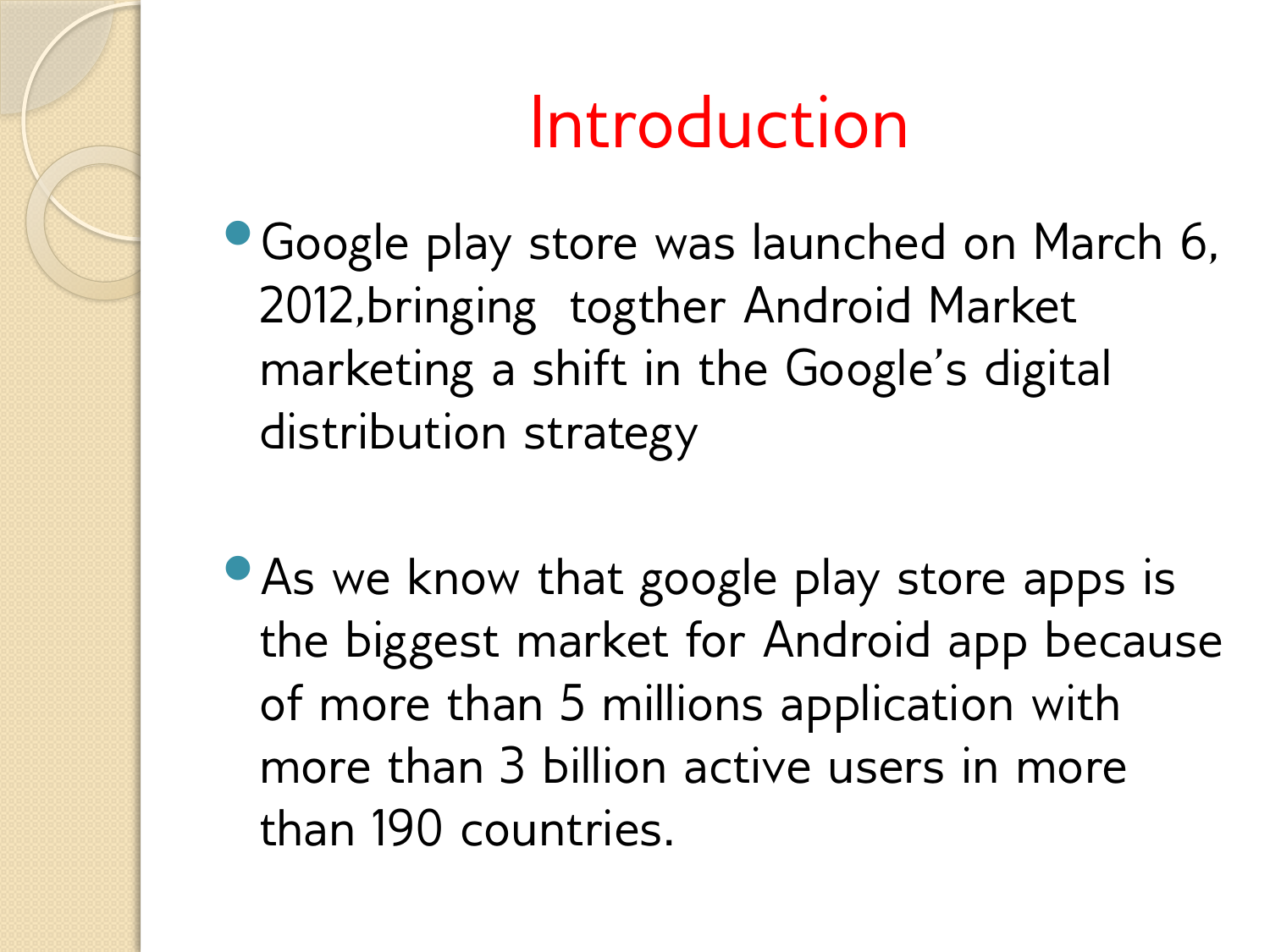

# Introduction
Google play store was launched on March 6, 2012,bringing  togther Android Market marketing a shift in the Google’s digital distribution strategy

As we know that google play store apps is the biggest market for Android app because of more than 5 millions application with more than 3 billion active users in more than 190 countries.